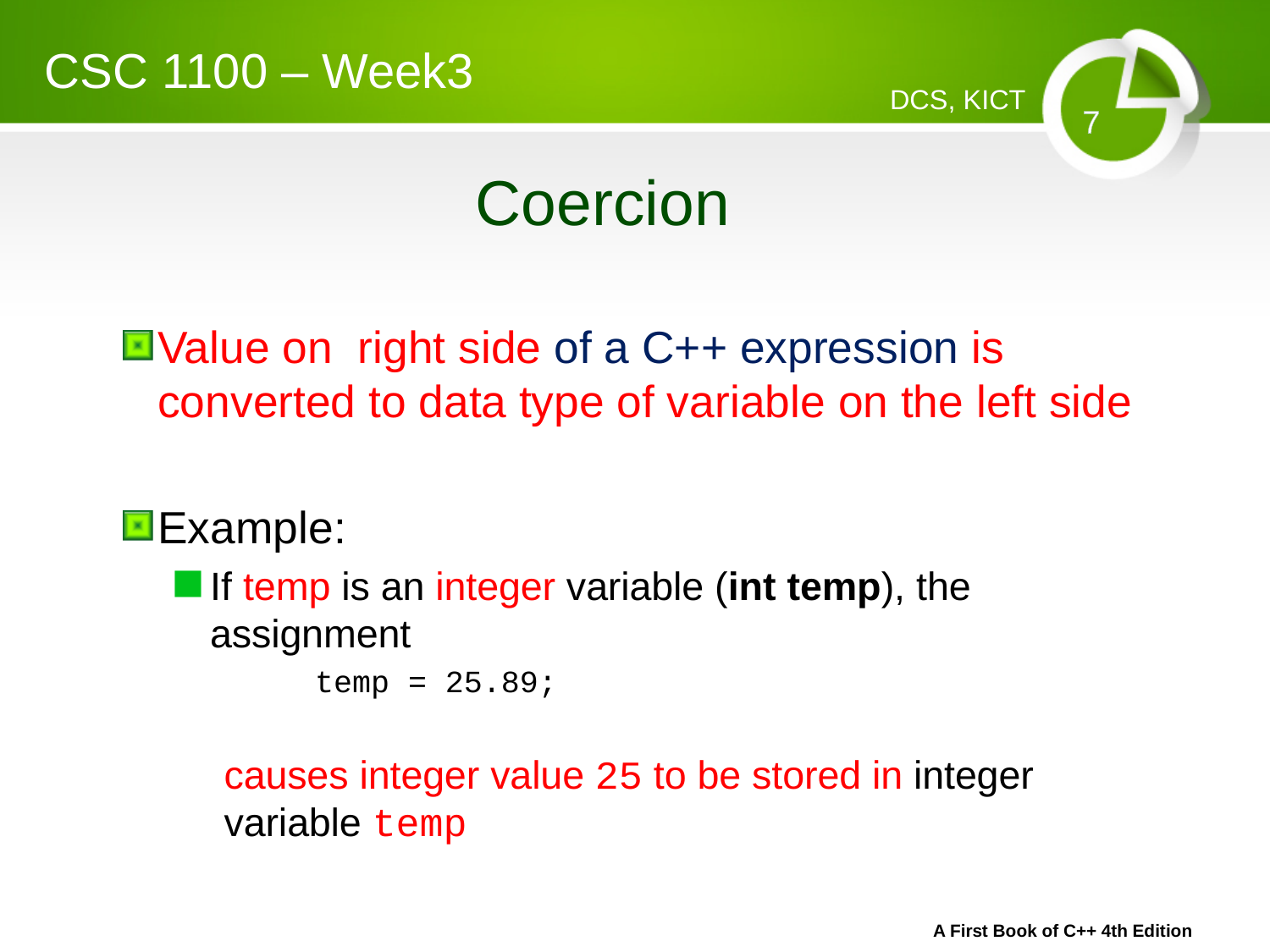

CSC 1100 – Week3
DCS, KICT
7
# Coercion
Value on  right side of a C++ expression is converted to data type of variable on the left side

Example:
If temp is an integer variable (int temp), the assignment
temp = 25.89;

causes integer value 25 to be stored in integer variable temp
7
A First Book of C++ 4th Edition